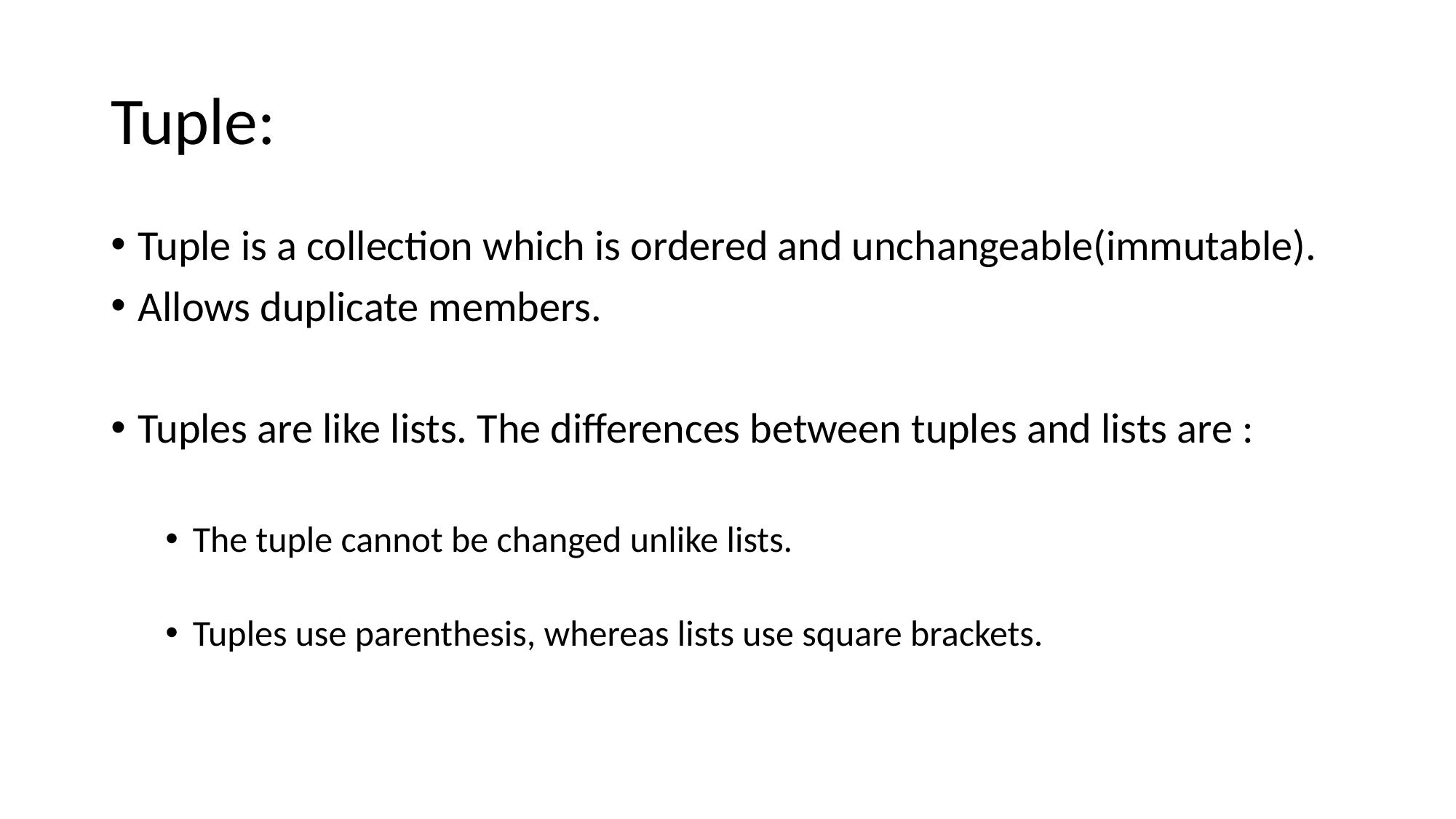

# Tuple:
Tuple is a collection which is ordered and unchangeable(immutable).
Allows duplicate members.

Tuples are like lists. The differences between tuples and lists are :

The tuple cannot be changed unlike lists.

Tuples use parenthesis, whereas lists use square brackets.